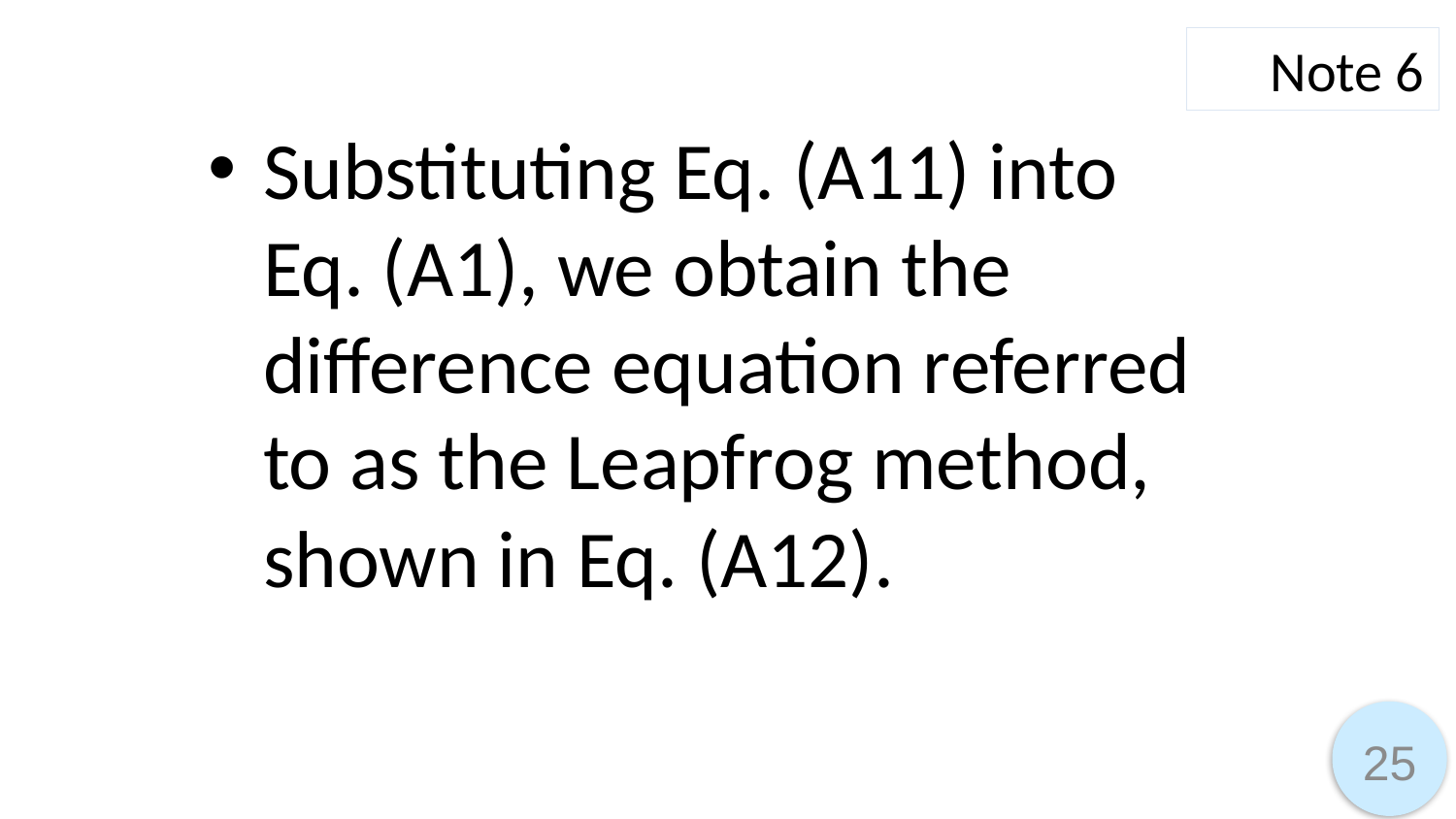

Note 6
Substituting Eq. (A11) into Eq. (A1), we obtain the difference equation referred to as the Leapfrog method, shown in Eq. (A12).
25